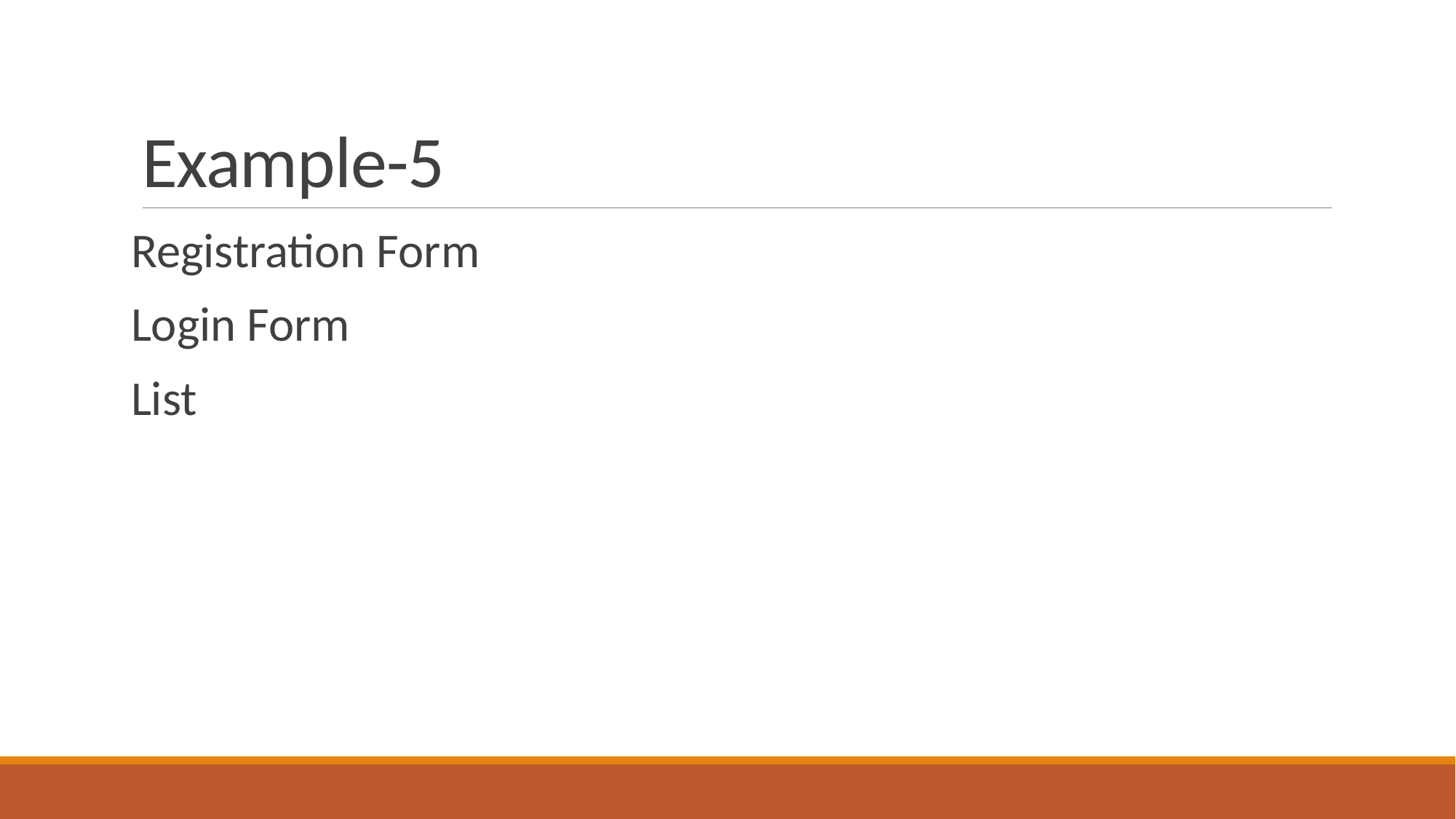

# Example-5
Registration Form
Login Form
List